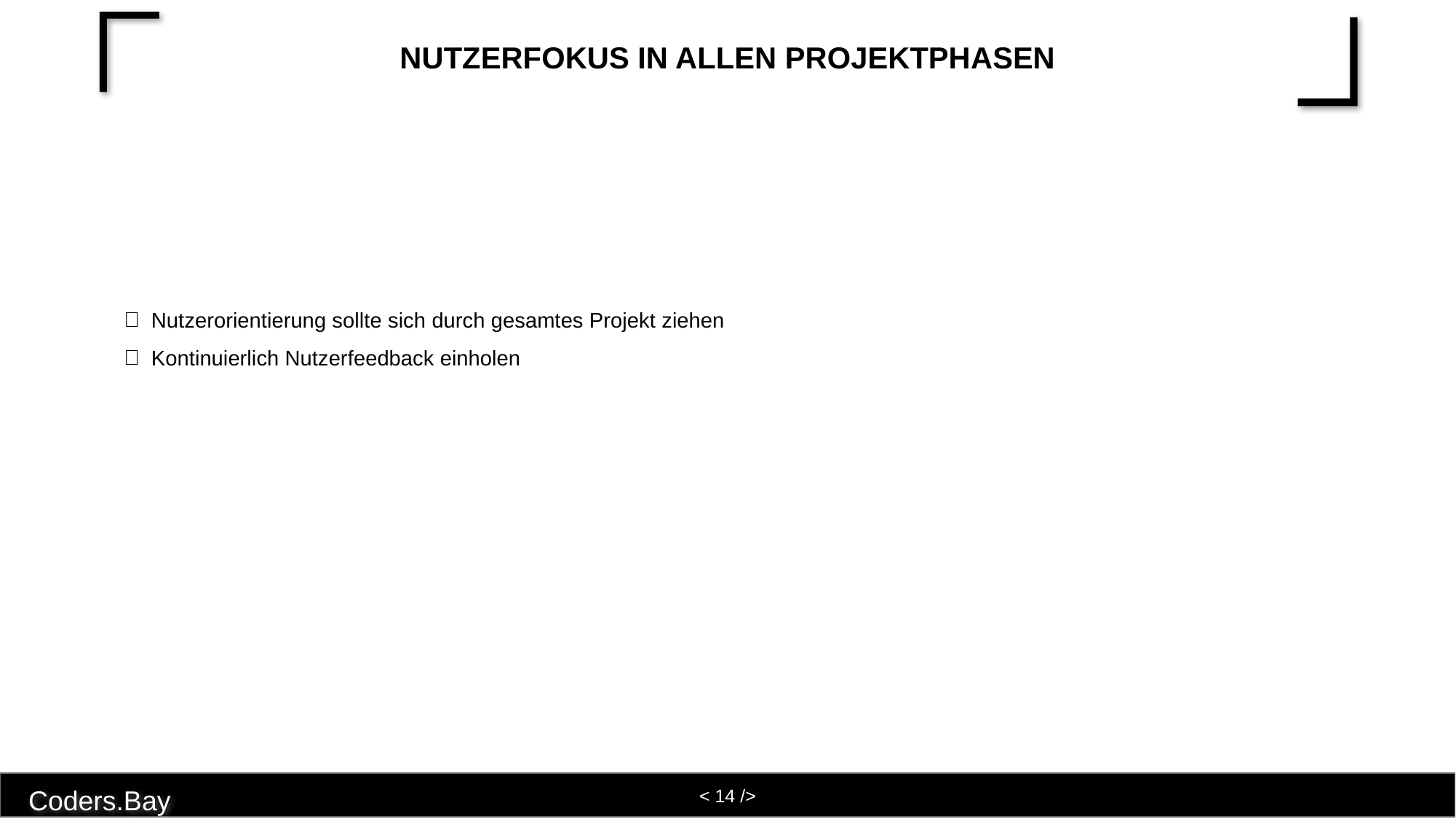

# Nutzerfokus in allen Projektphasen
Nutzerorientierung sollte sich durch gesamtes Projekt ziehen
Kontinuierlich Nutzerfeedback einholen